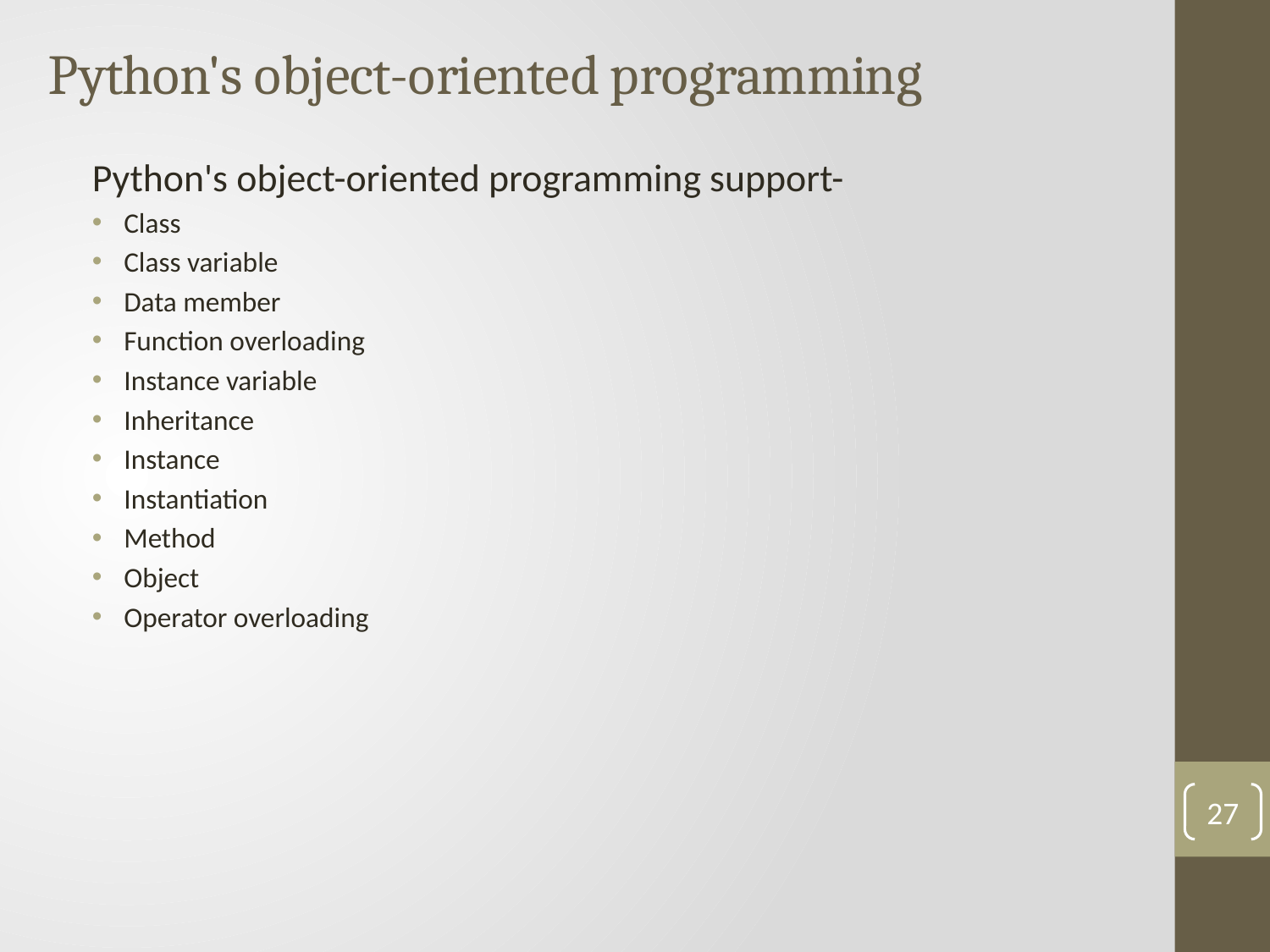

# Python's object-oriented programming
Python's object-oriented programming support-
Class
Class variable
Data member
Function overloading
Instance variable
Inheritance
Instance
Instantiation
Method
Object
Operator overloading
27